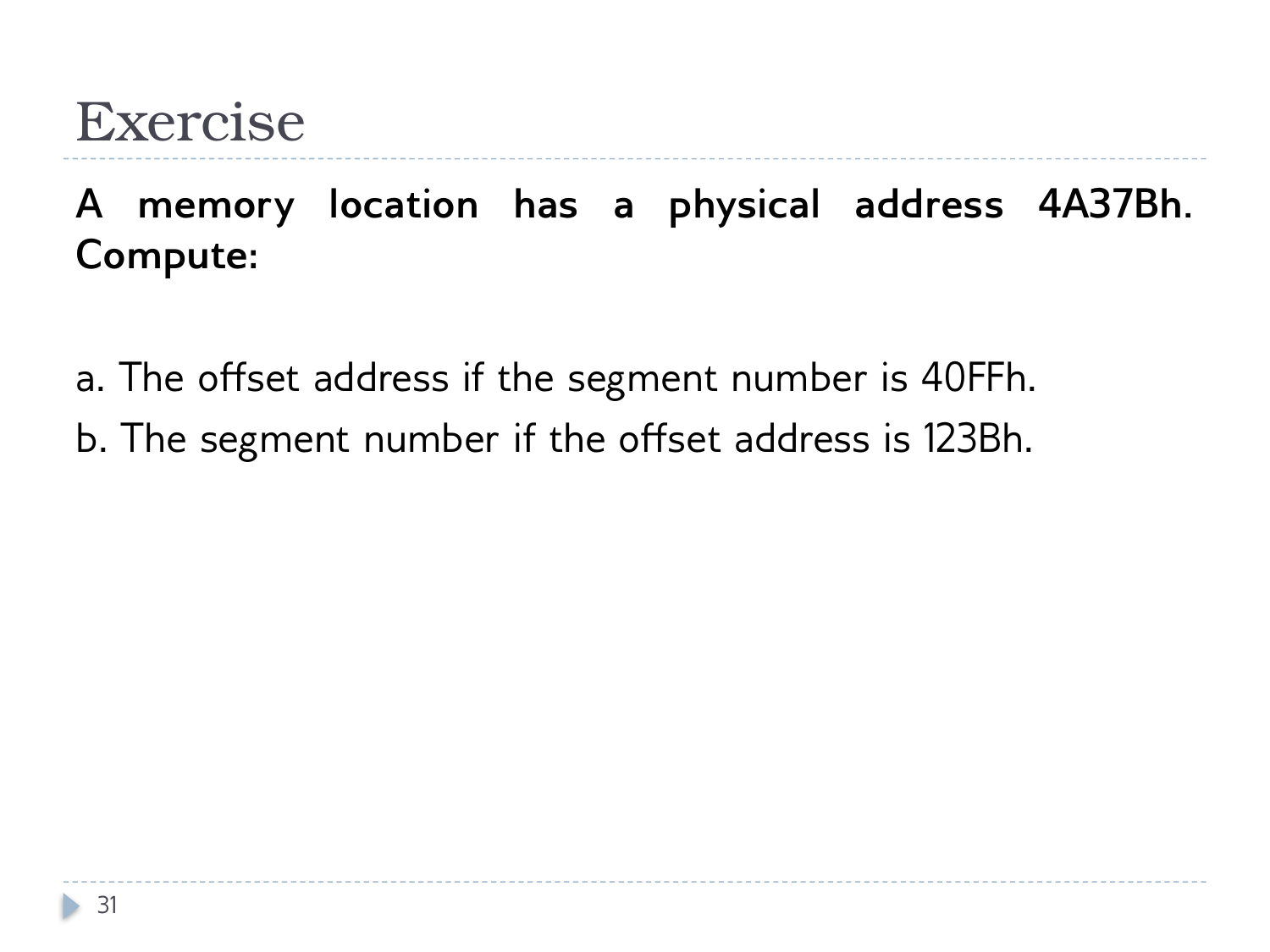

# Exercise
A memory location has a physical address 4A37Bh. Compute:

a. The offset address if the segment number is 40FFh.
b. The segment number if the offset address is 123Bh.
31